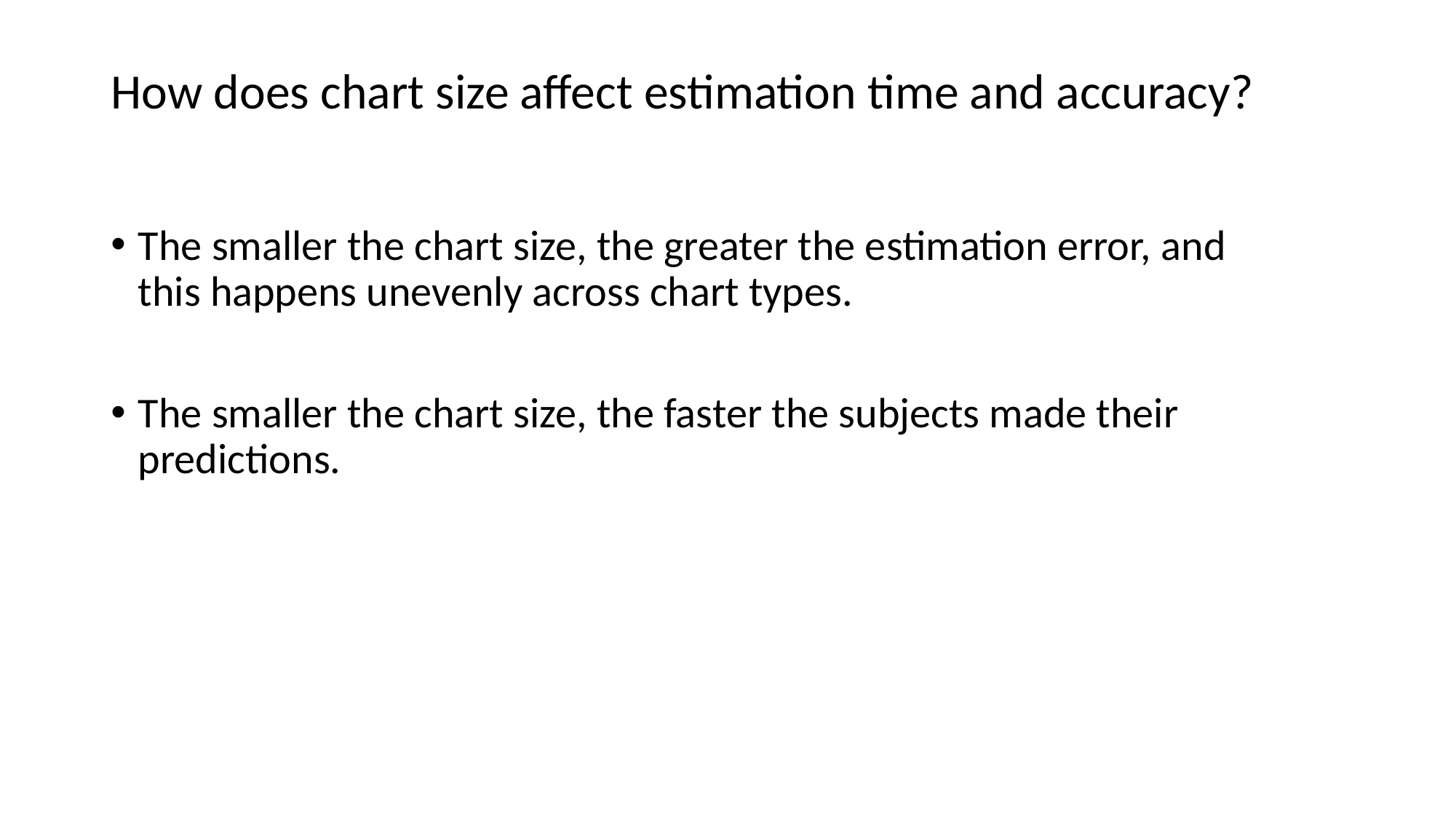

# How does chart size affect estimation time and accuracy?
The smaller the chart size, the greater the estimation error, and this happens unevenly across chart types.

The smaller the chart size, the faster the subjects made their predictions.